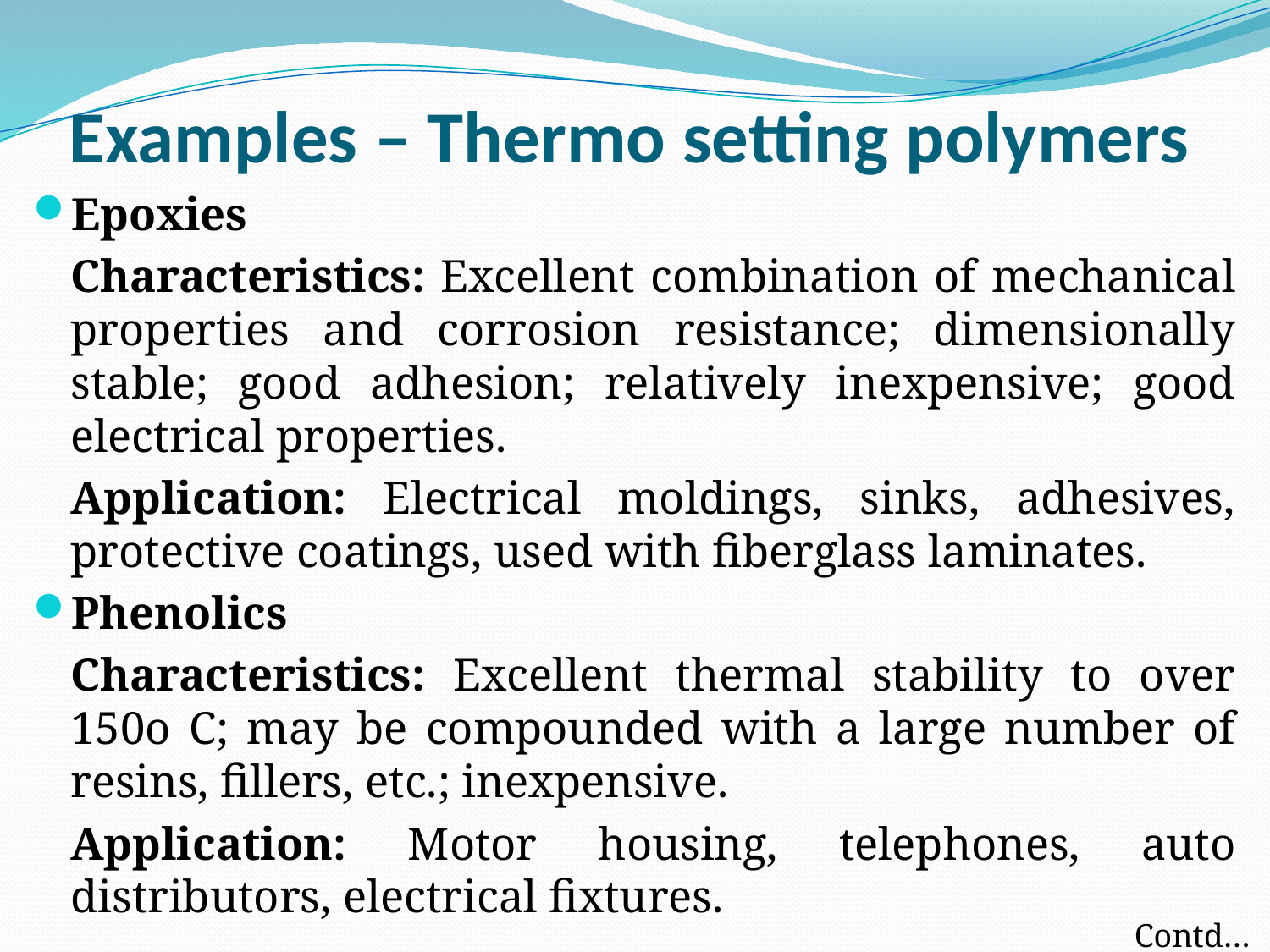

# Examples – Thermo setting polymers
Epoxies
	Characteristics: Excellent combination of mechanical properties and corrosion resistance; dimensionally stable; good adhesion; relatively inexpensive; good electrical properties.
	Application: Electrical moldings, sinks, adhesives, protective coatings, used with fiberglass laminates.
Phenolics
	Characteristics: Excellent thermal stability to over 150o C; may be compounded with a large number of resins, fillers, etc.; inexpensive.
	Application: Motor housing, telephones, auto distributors, electrical fixtures.
Contd…